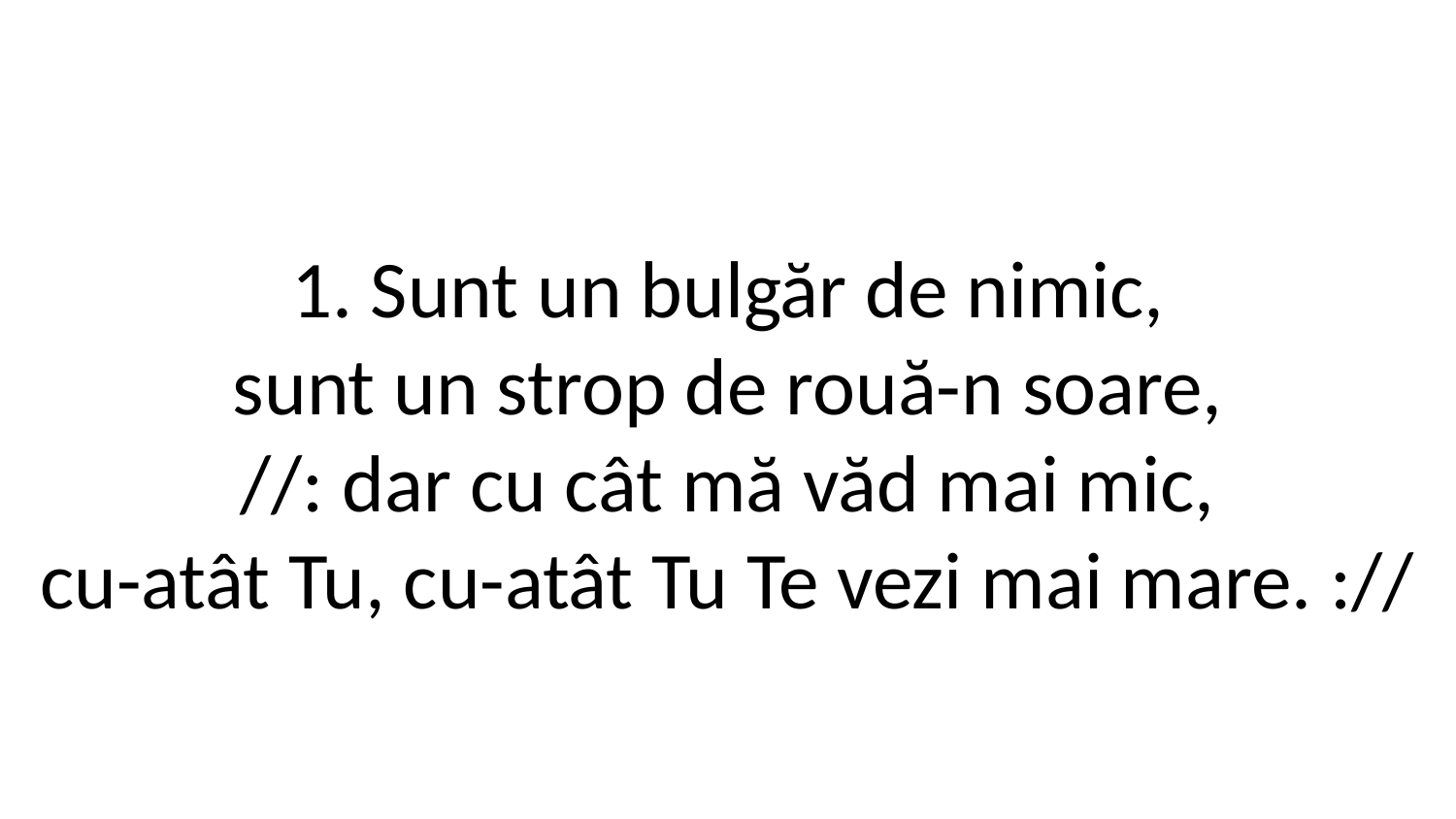

1. Sunt un bulgăr de nimic,
sunt un strop de rouă-n soare,
//: dar cu cât mă văd mai mic,
cu-atât Tu, cu-atât Tu Te vezi mai mare. ://